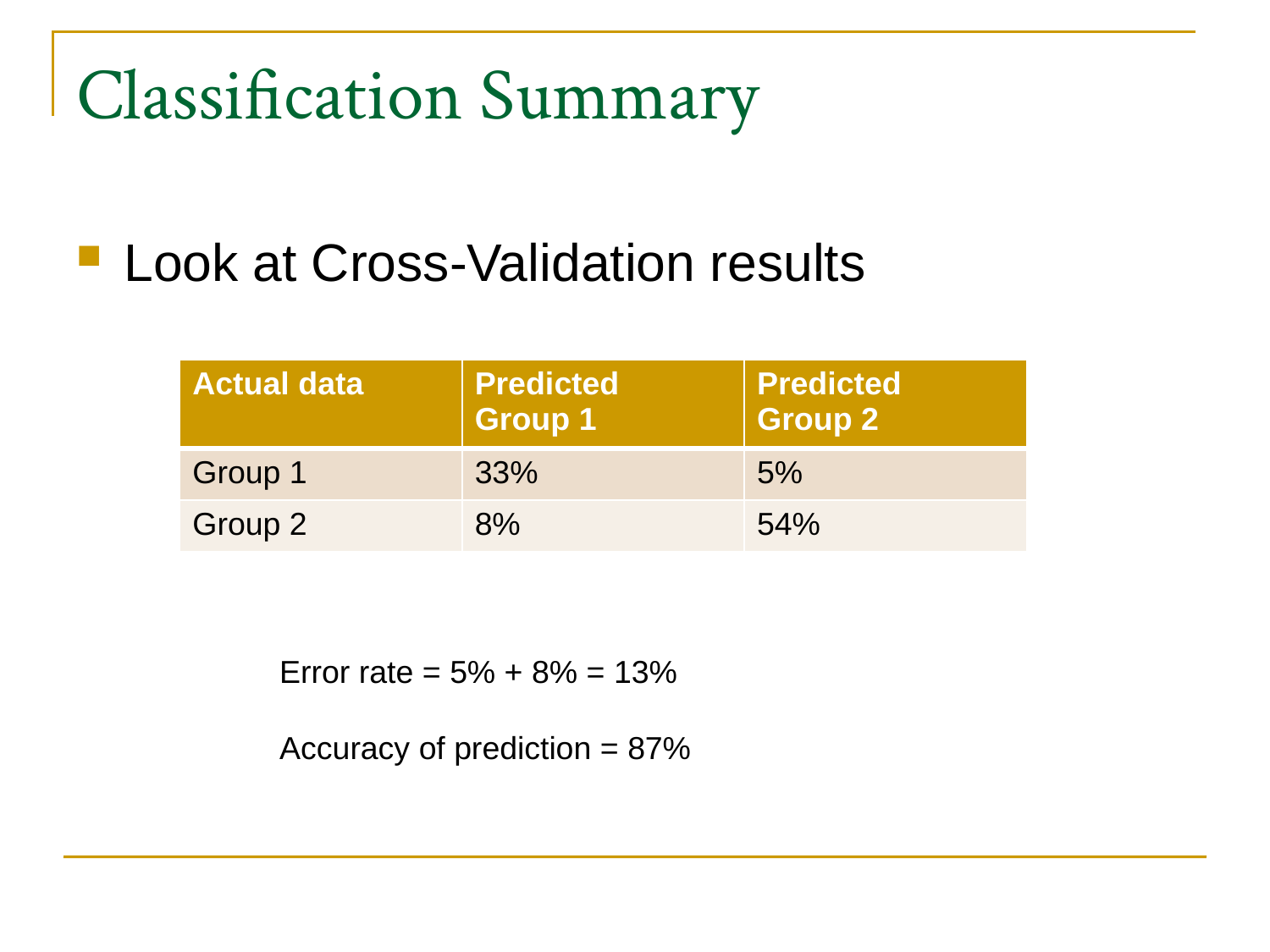

# Classification Summary
Look at Cross-Validation results

| Actual data | Predicted Group 1 | Predicted Group 2 |
| --- | --- | --- |
| Group 1 | 33% | 5% |
| Group 2 | 8% | 54% |
Error rate = 5% + 8% = 13%

Accuracy of prediction = 87%